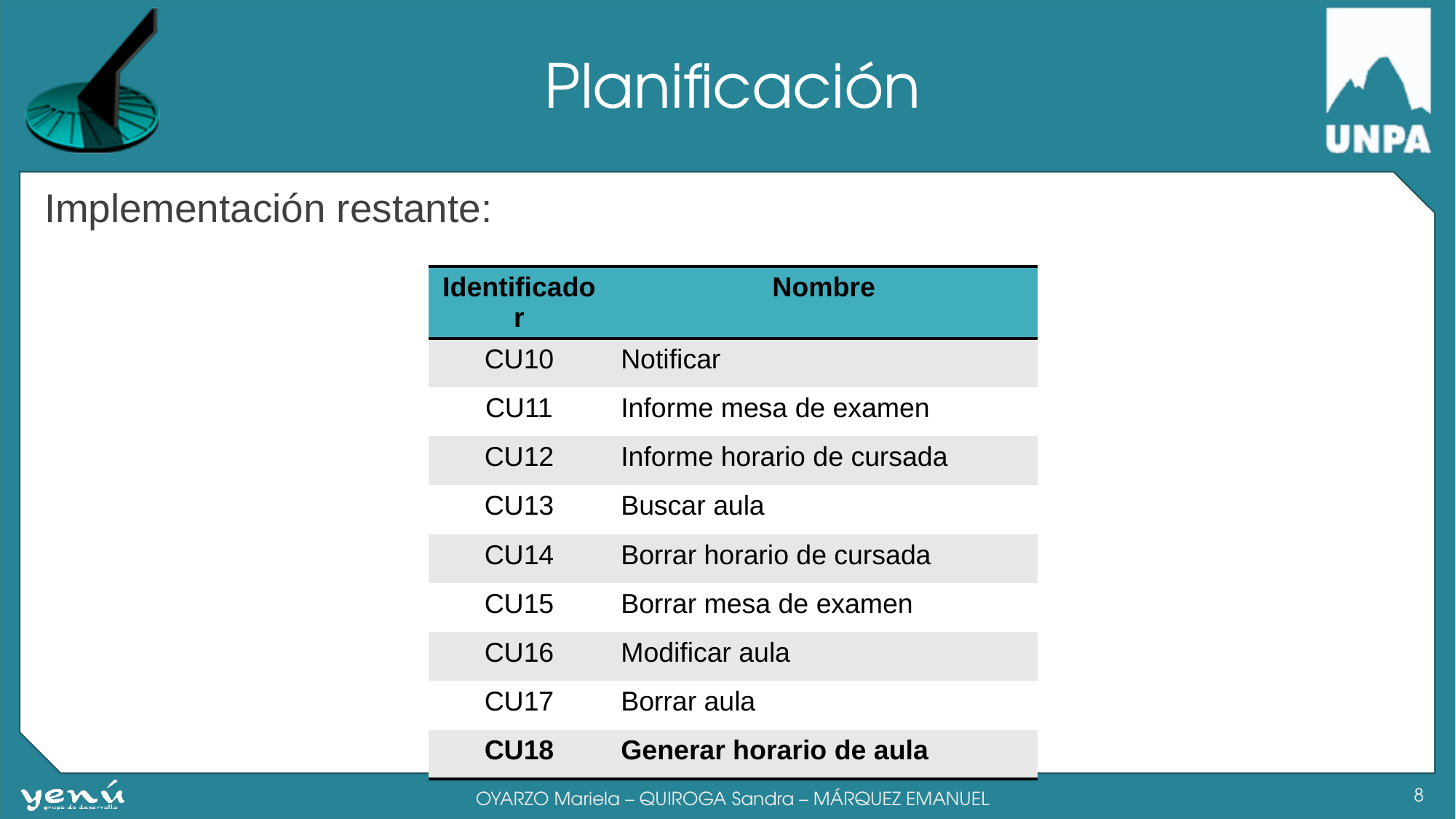

# Planificación
Implementación restante:
| Identificador | Nombre |
| --- | --- |
| CU10 | Notificar |
| CU11 | Informe mesa de examen |
| CU12 | Informe horario de cursada |
| CU13 | Buscar aula |
| CU14 | Borrar horario de cursada |
| CU15 | Borrar mesa de examen |
| CU16 | Modificar aula |
| CU17 | Borrar aula |
| CU18 | Generar horario de aula |
8
OYARZO Mariela – QUIROGA Sandra – MÁRQUEZ EMANUEL